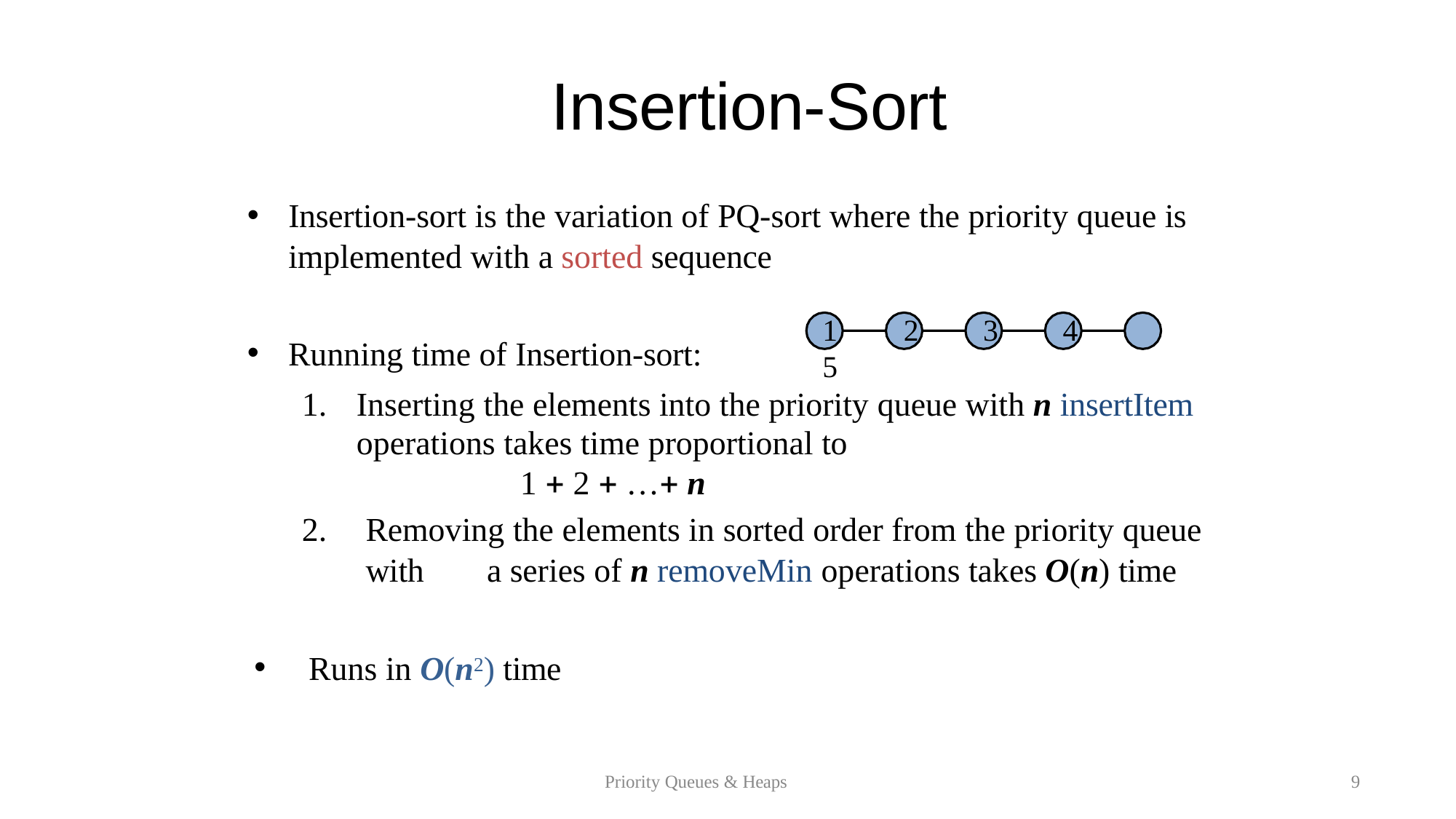

# Insertion-Sort
Insertion-sort is the variation of PQ-sort where the priority queue is implemented with a sorted sequence

Running time of Insertion-sort:
Inserting the elements into the priority queue with n insertItem operations takes time proportional to
1 + 2 + …+ n
Removing the elements in sorted order from the priority queue with	a series of n removeMin operations takes O(n) time

Runs in O(n2) time
1	2	3	4	5

Priority Queues & Heaps
9